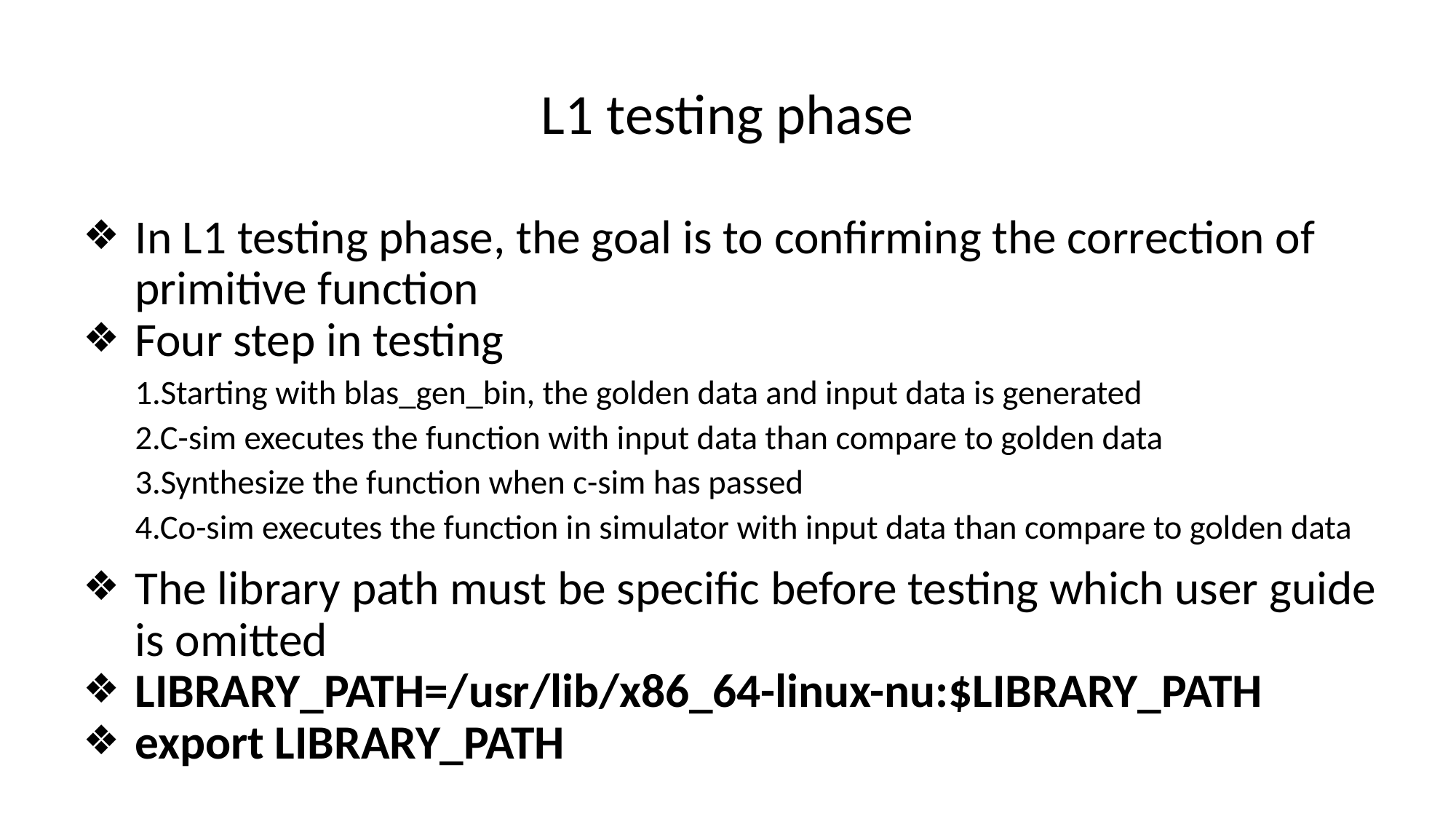

# L1 testing phase
In L1 testing phase, the goal is to confirming the correction of primitive function
Four step in testing
1.Starting with blas_gen_bin, the golden data and input data is generated
2.C-sim executes the function with input data than compare to golden data
3.Synthesize the function when c-sim has passed
4.Co-sim executes the function in simulator with input data than compare to golden data
The library path must be specific before testing which user guide is omitted
LIBRARY_PATH=/usr/lib/x86_64-linux-nu:$LIBRARY_PATH
export LIBRARY_PATH